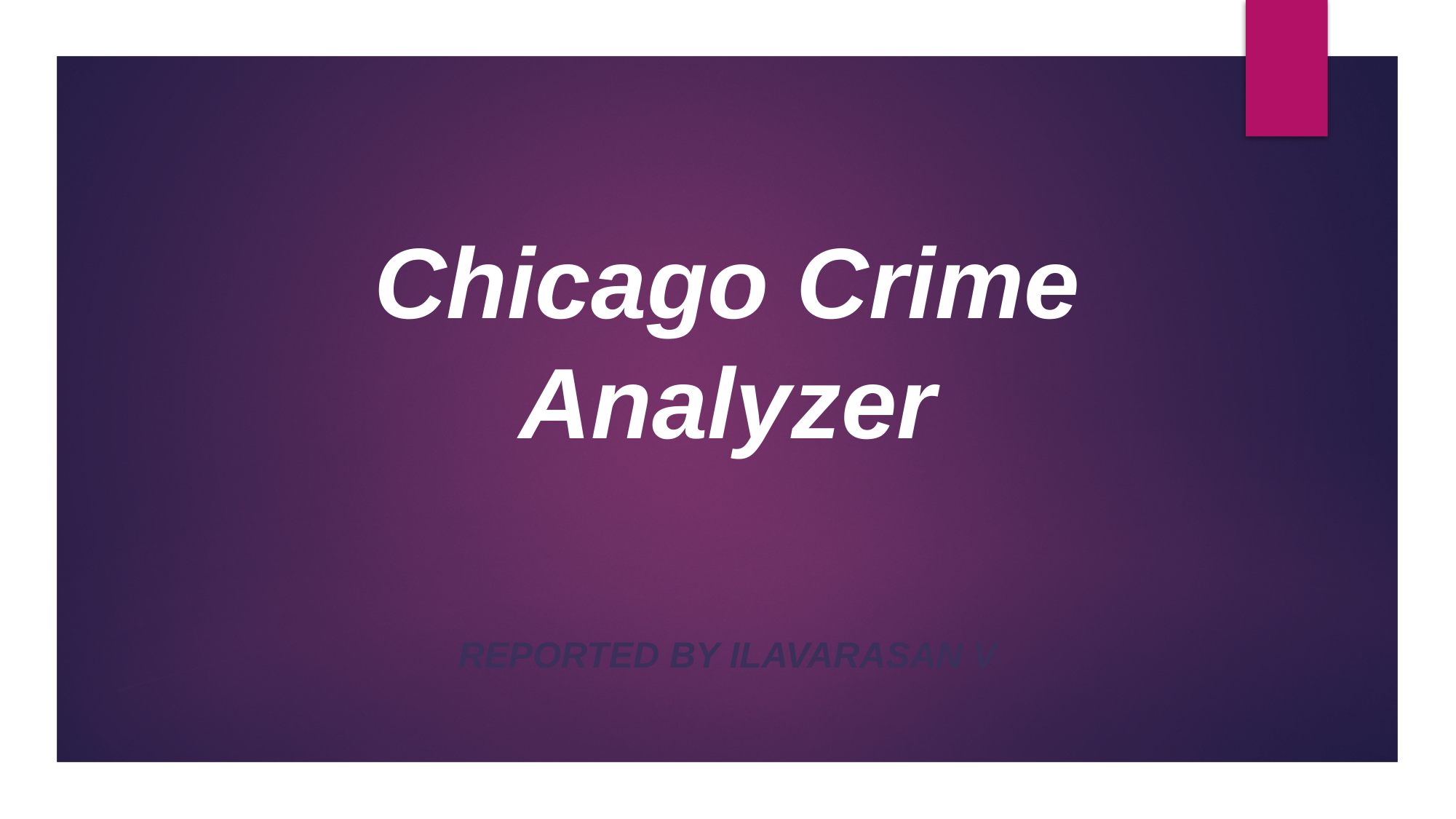

# Chicago Crime Analyzer
Reported by ILAVARASAN V